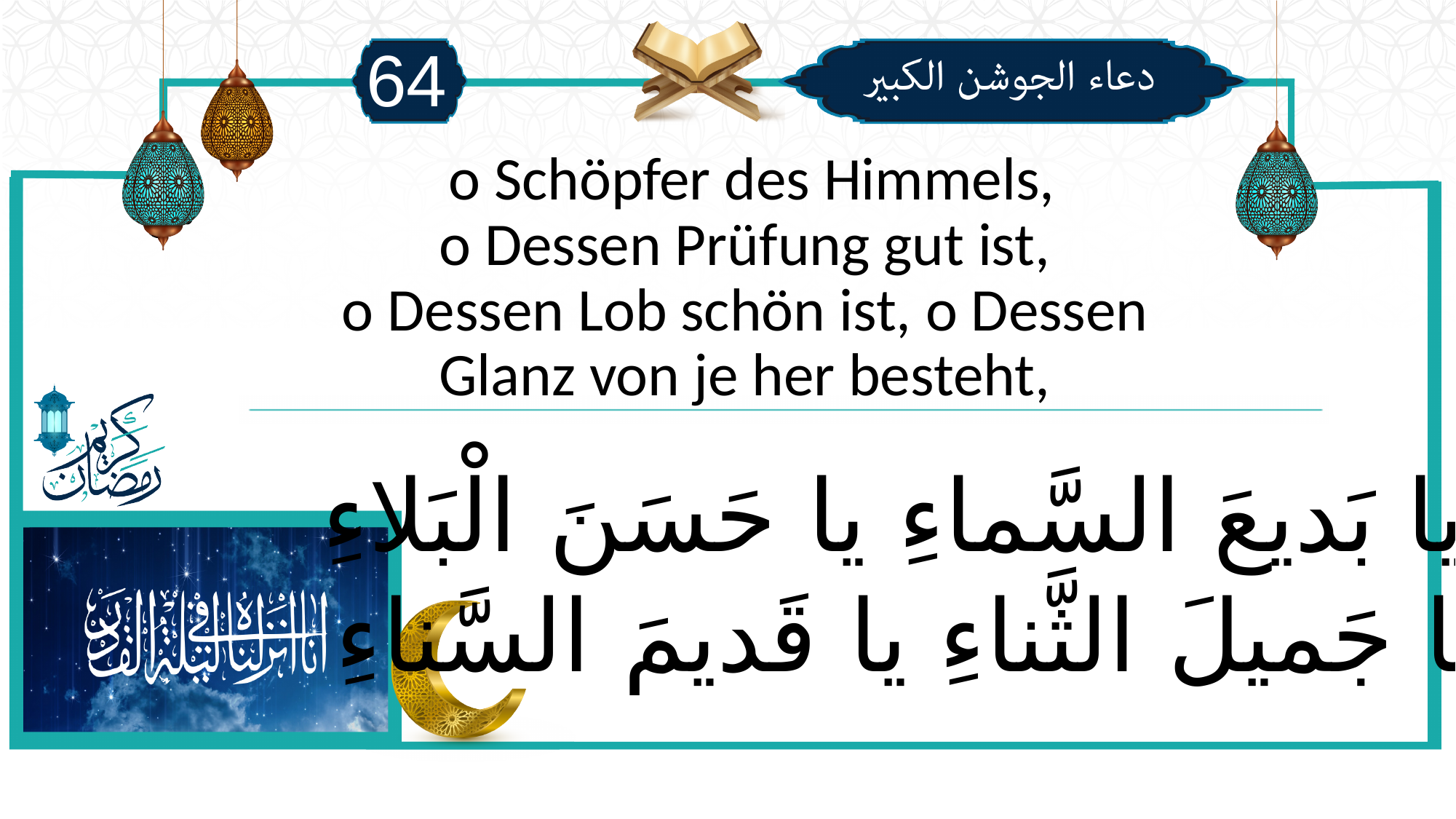

64
 o Schöpfer des Himmels,
o Dessen Prüfung gut ist,
o Dessen Lob schön ist, o Dessen
Glanz von je her besteht,
يا بَديعَ السَّماءِ يا حَسَنَ الْبَلاءِ
يا جَميلَ الثَّناءِ يا قَديمَ السَّناءِ